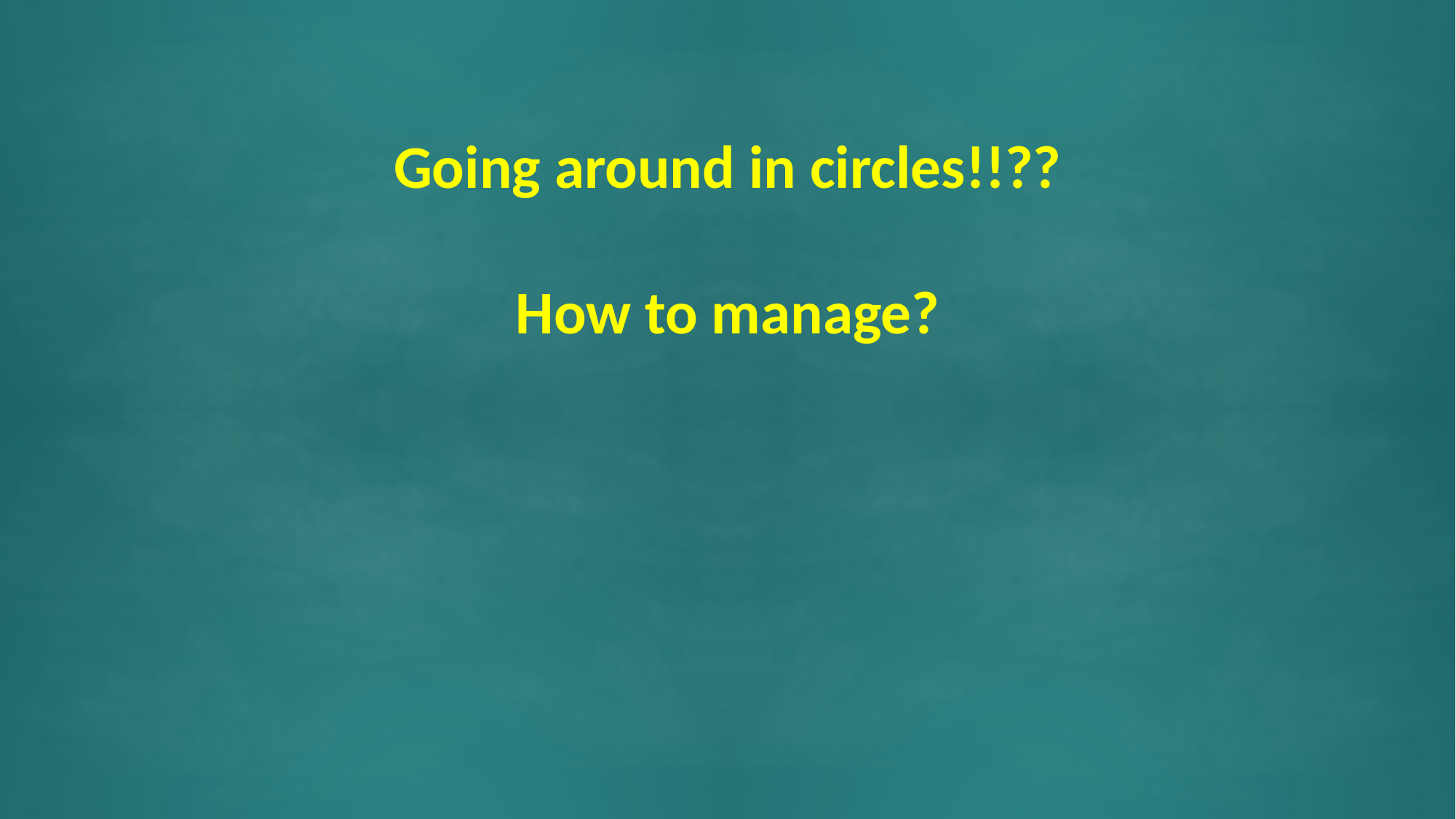

# Going around in circles!!?? How to manage?